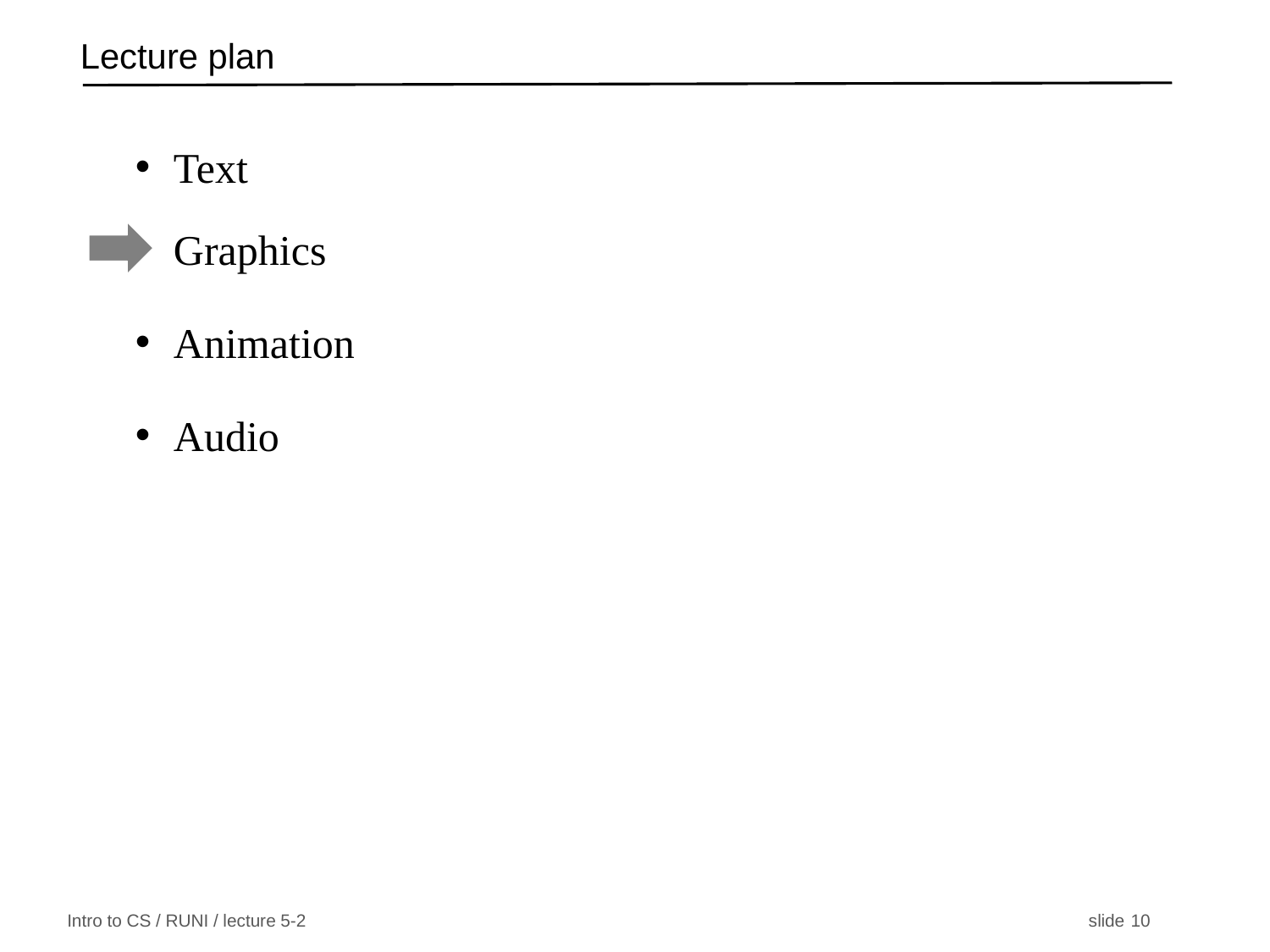

# Lecture plan
Text
Graphics
Animation
Audio